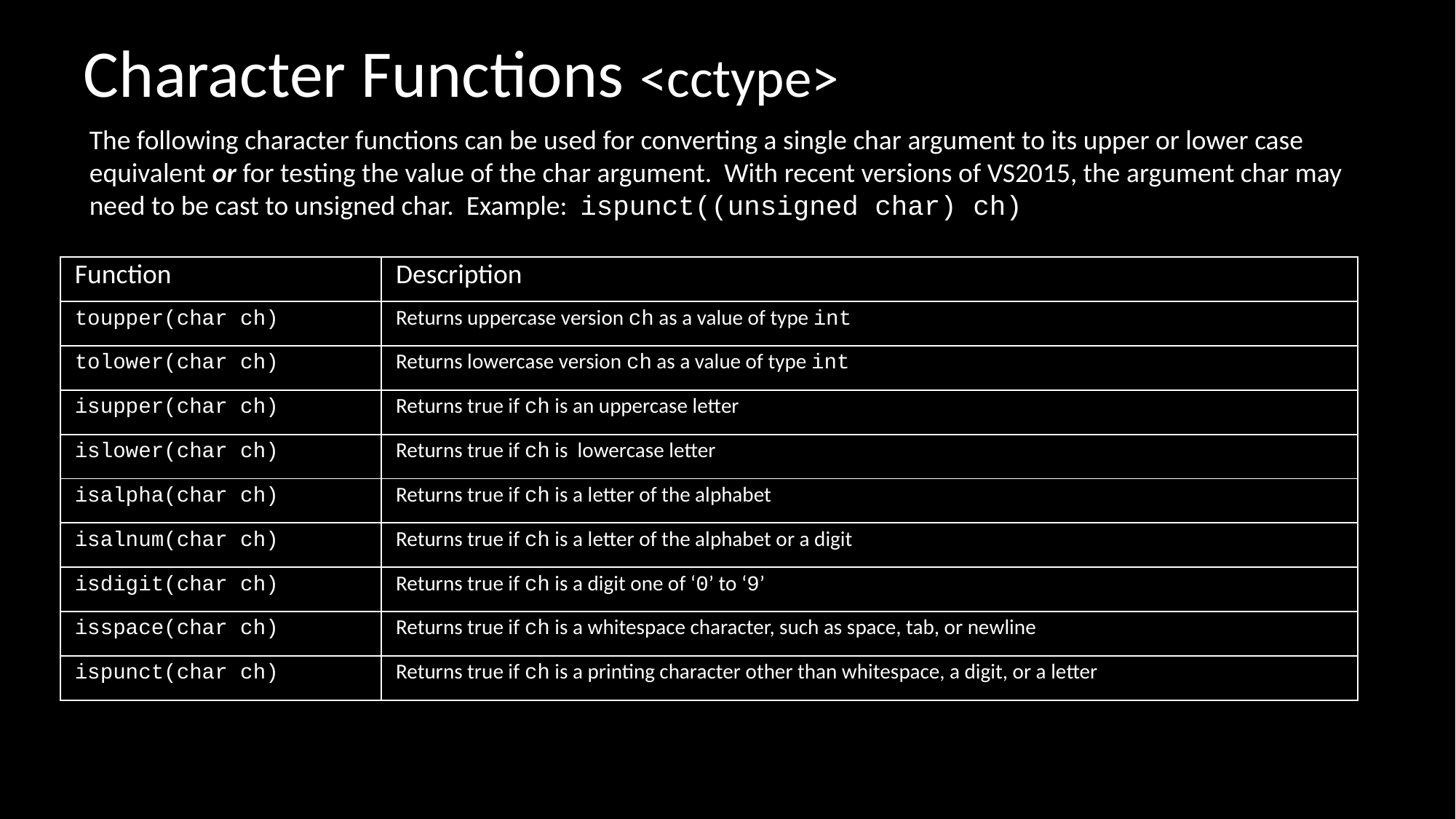

# Character Functions <cctype>
The following character functions can be used for converting a single char argument to its upper or lower case equivalent or for testing the value of the char argument.  With recent versions of VS2015, the argument char may need to be cast to unsigned char.  Example:  ispunct((unsigned char) ch)

| Function | Description |
| --- | --- |
| toupper(char ch) | Returns uppercase version ch as a value of type int |
| tolower(char ch) | Returns lowercase version ch as a value of type int |
| isupper(char ch) | Returns true if ch is an uppercase letter |
| islower(char ch) | Returns true if ch is lowercase letter |
| isalpha(char ch) | Returns true if ch is a letter of the alphabet |
| isalnum(char ch) | Returns true if ch is a letter of the alphabet or a digit |
| isdigit(char ch) | Returns true if ch is a digit one of ‘0’ to ‘9’ |
| isspace(char ch) | Returns true if ch is a whitespace character, such as space, tab, or newline |
| ispunct(char ch) | Returns true if ch is a printing character other than whitespace, a digit, or a letter |